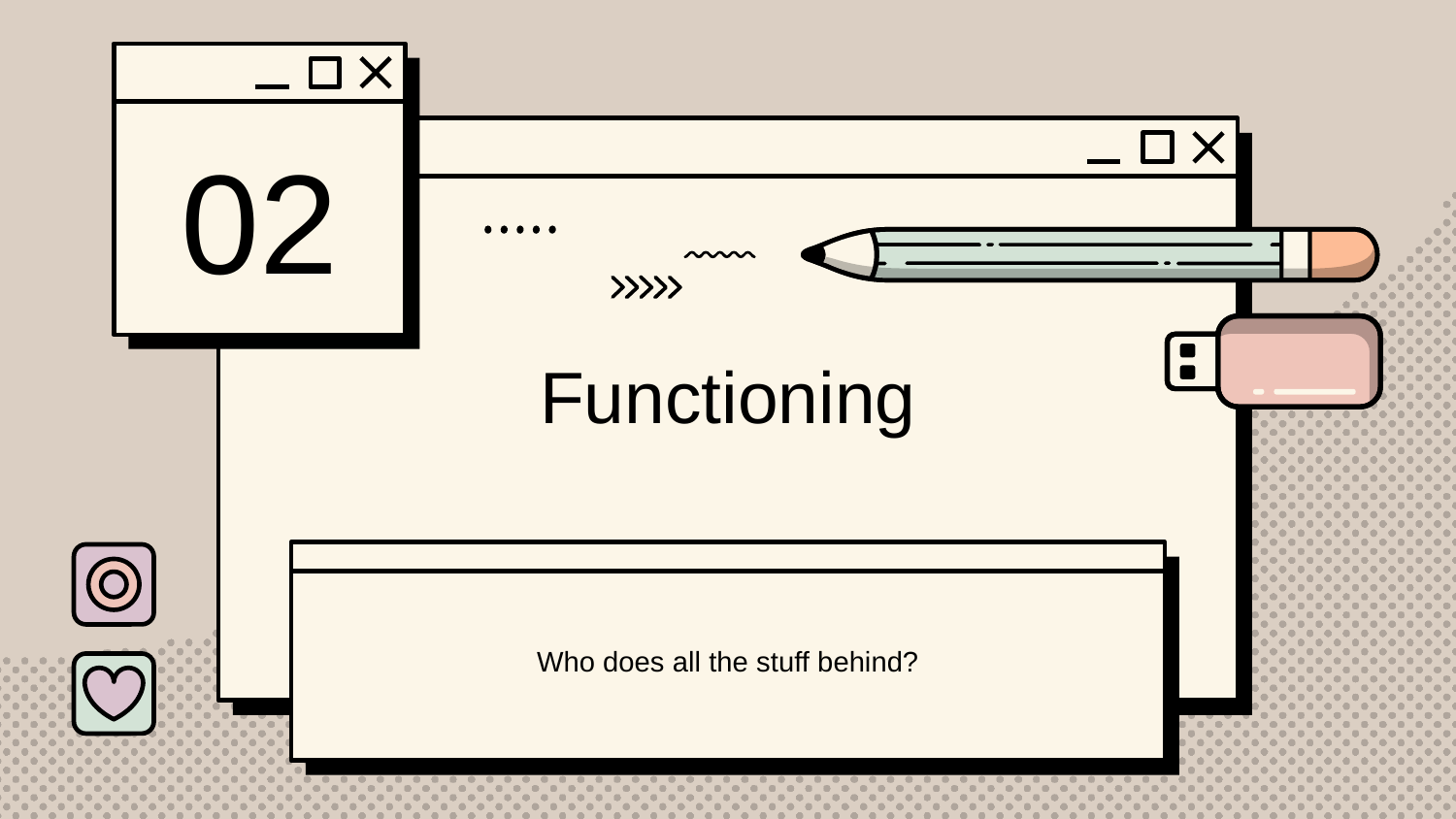

02

# Functioning

Who does all the stuff behind?